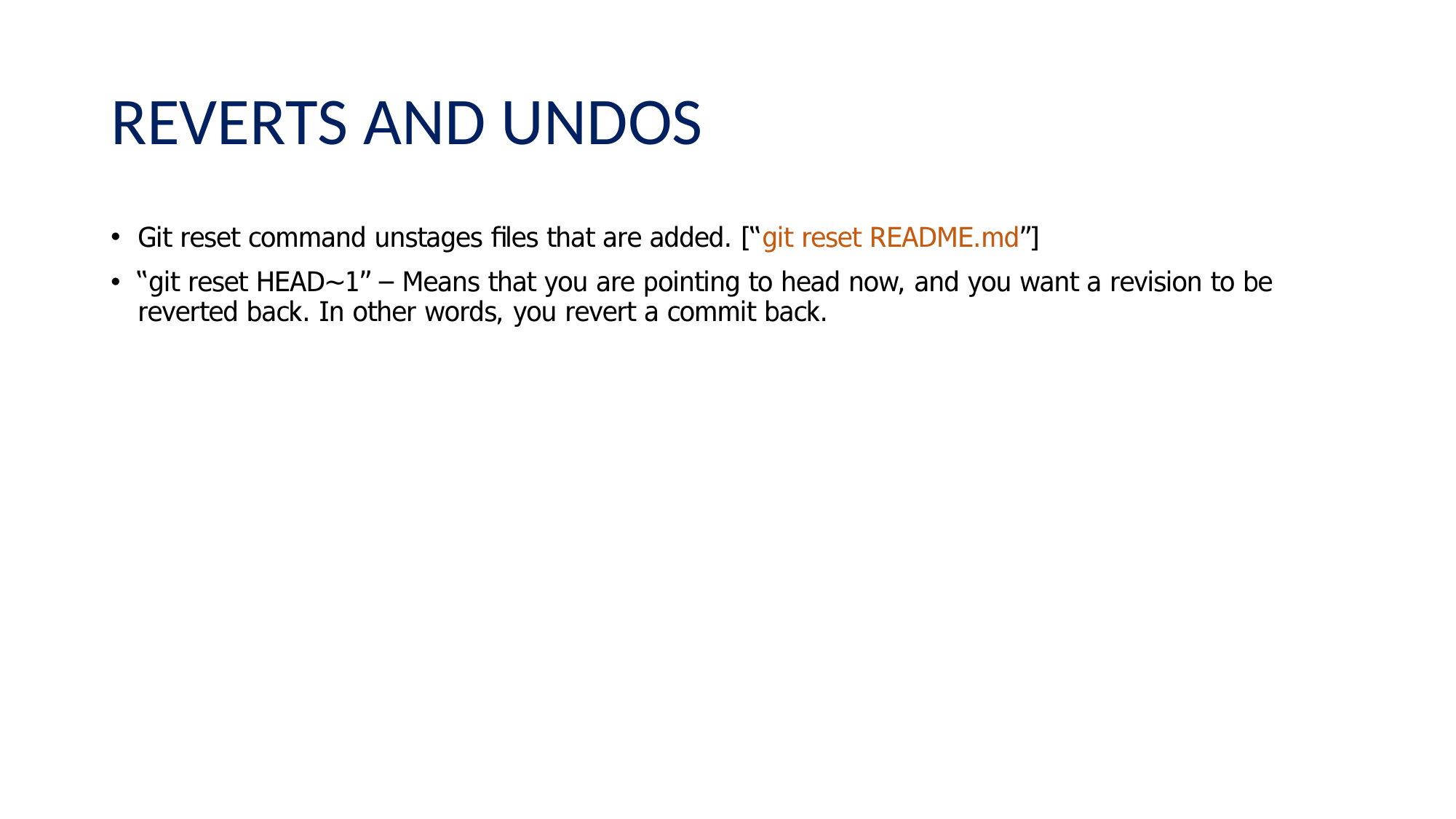

# REVERTS AND UNDOS
Git reset command unstages files that are added. [“git reset README.md”]
“git reset HEAD~1” – Means that you are pointing to head now, and you want a revision to be reverted back. In other words, you revert a commit back.